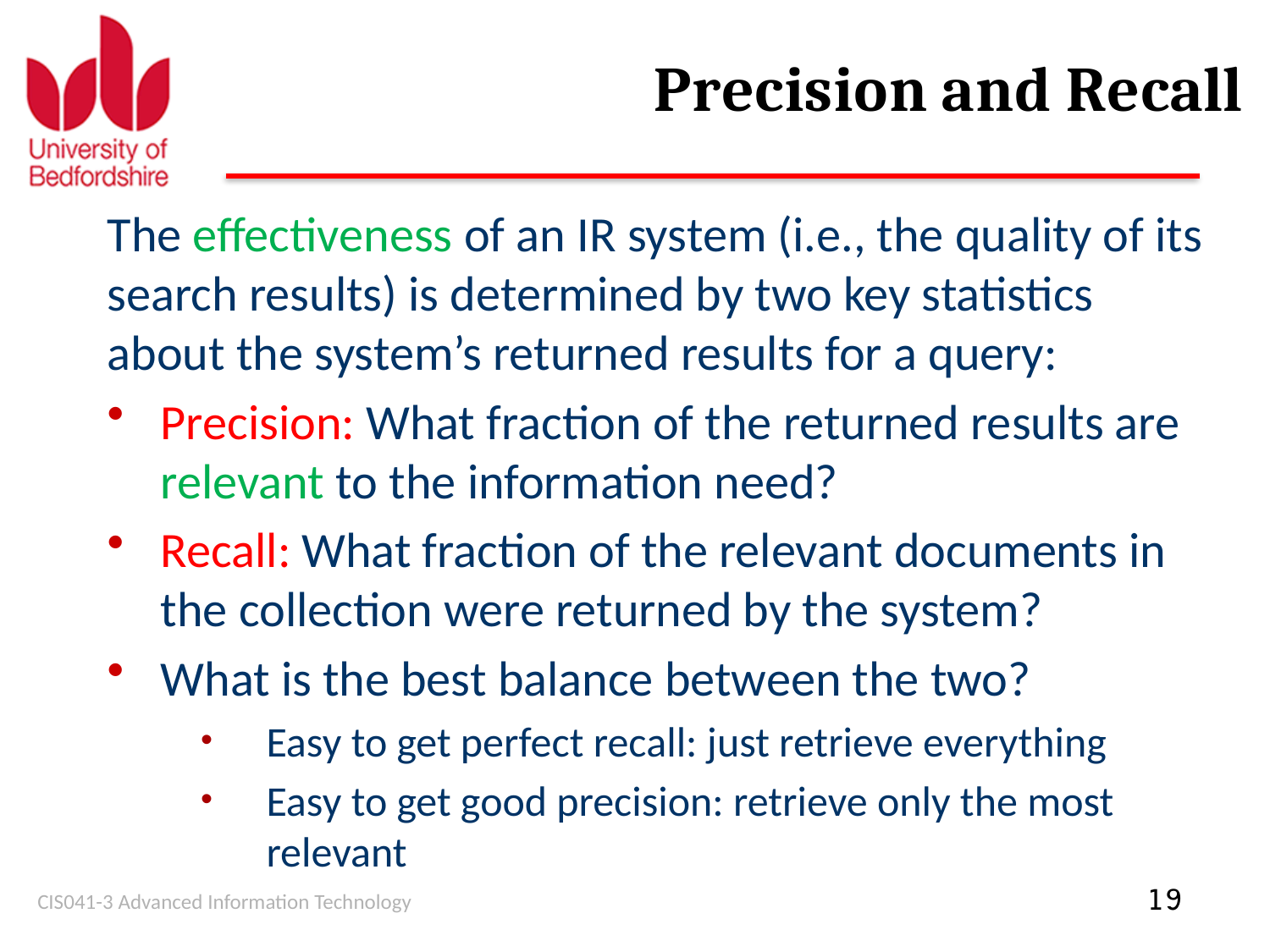

# Precision and Recall
The effectiveness of an IR system (i.e., the quality of its search results) is determined by two key statistics about the system’s returned results for a query:
Precision: What fraction of the returned results are relevant to the information need?
Recall: What fraction of the relevant documents in the collection were returned by the system?
What is the best balance between the two?
Easy to get perfect recall: just retrieve everything
Easy to get good precision: retrieve only the most relevant
CIS041-3 Advanced Information Technology